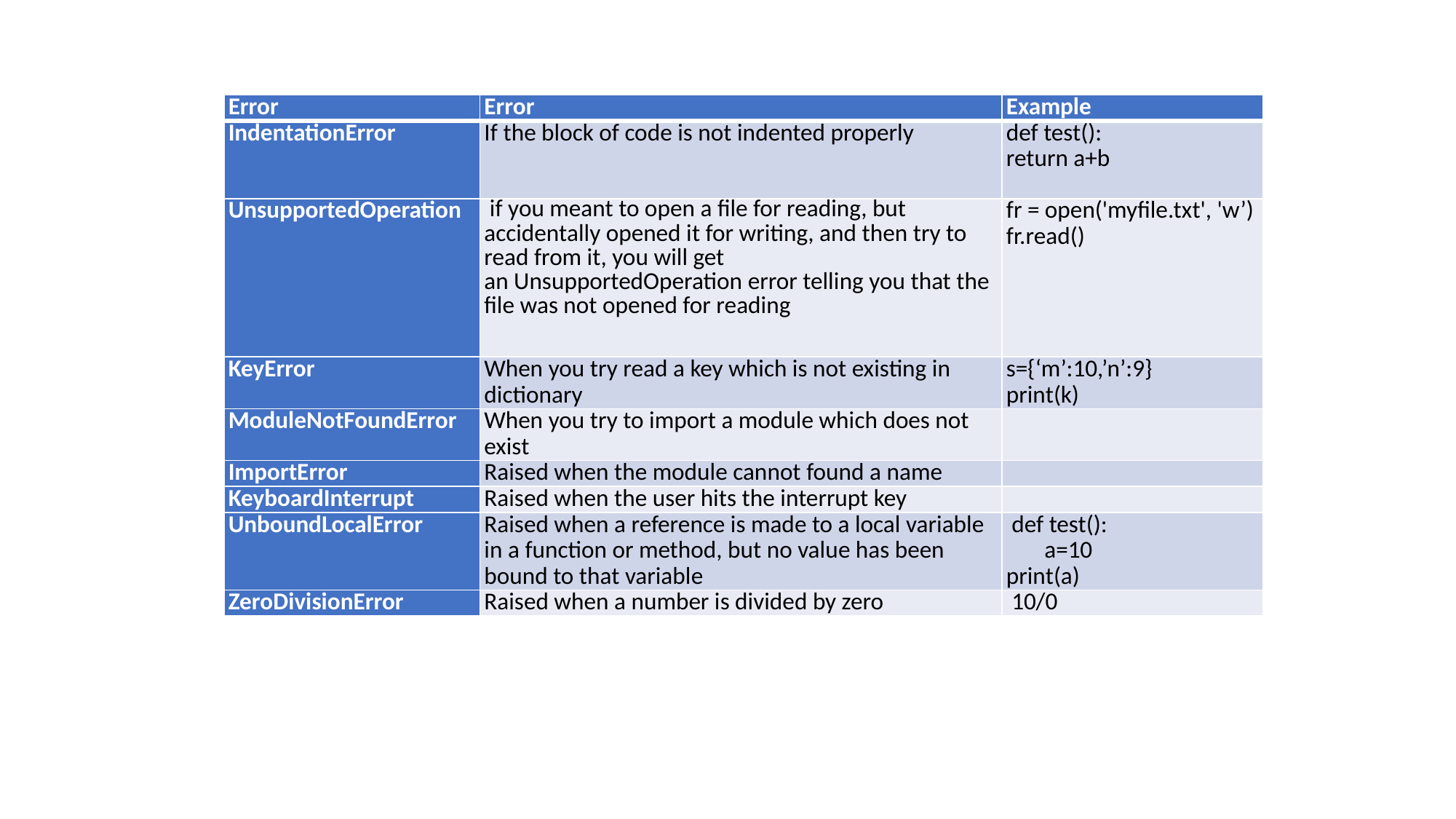

| Error | Error | Example |
| --- | --- | --- |
| IndentationError | If the block of code is not indented properly | def test(): return a+b |
| UnsupportedOperation | if you meant to open a file for reading, but accidentally opened it for writing, and then try to read from it, you will get an UnsupportedOperation error telling you that the file was not opened for reading | fr = open('myfile.txt', 'w’) fr.read() |
| KeyError | When you try read a key which is not existing in dictionary | s={‘m’:10,’n’:9} print(k) |
| ModuleNotFoundError | When you try to import a module which does not exist |  |
| ImportError | Raised when the module cannot found a name |  |
| KeyboardInterrupt | Raised when the user hits the interrupt key |  |
| UnboundLocalError | Raised when a reference is made to a local variable in a function or method, but no value has been bound to that variable | def test(): a=10 print(a) |
| ZeroDivisionError | Raised when a number is divided by zero | 10/0 |